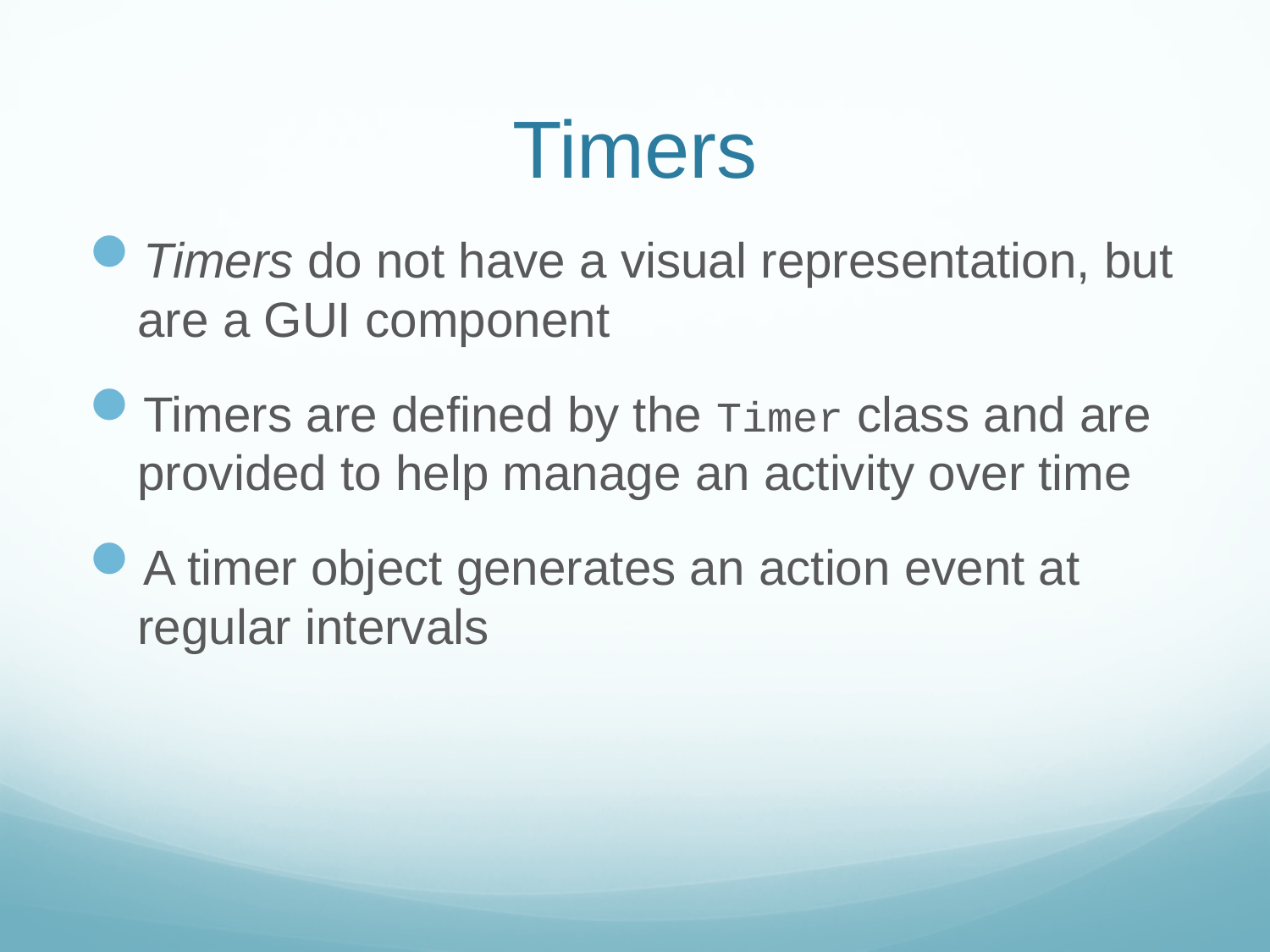

# Timers
Timers do not have a visual representation, but are a GUI component
Timers are defined by the Timer class and are provided to help manage an activity over time
A timer object generates an action event at regular intervals